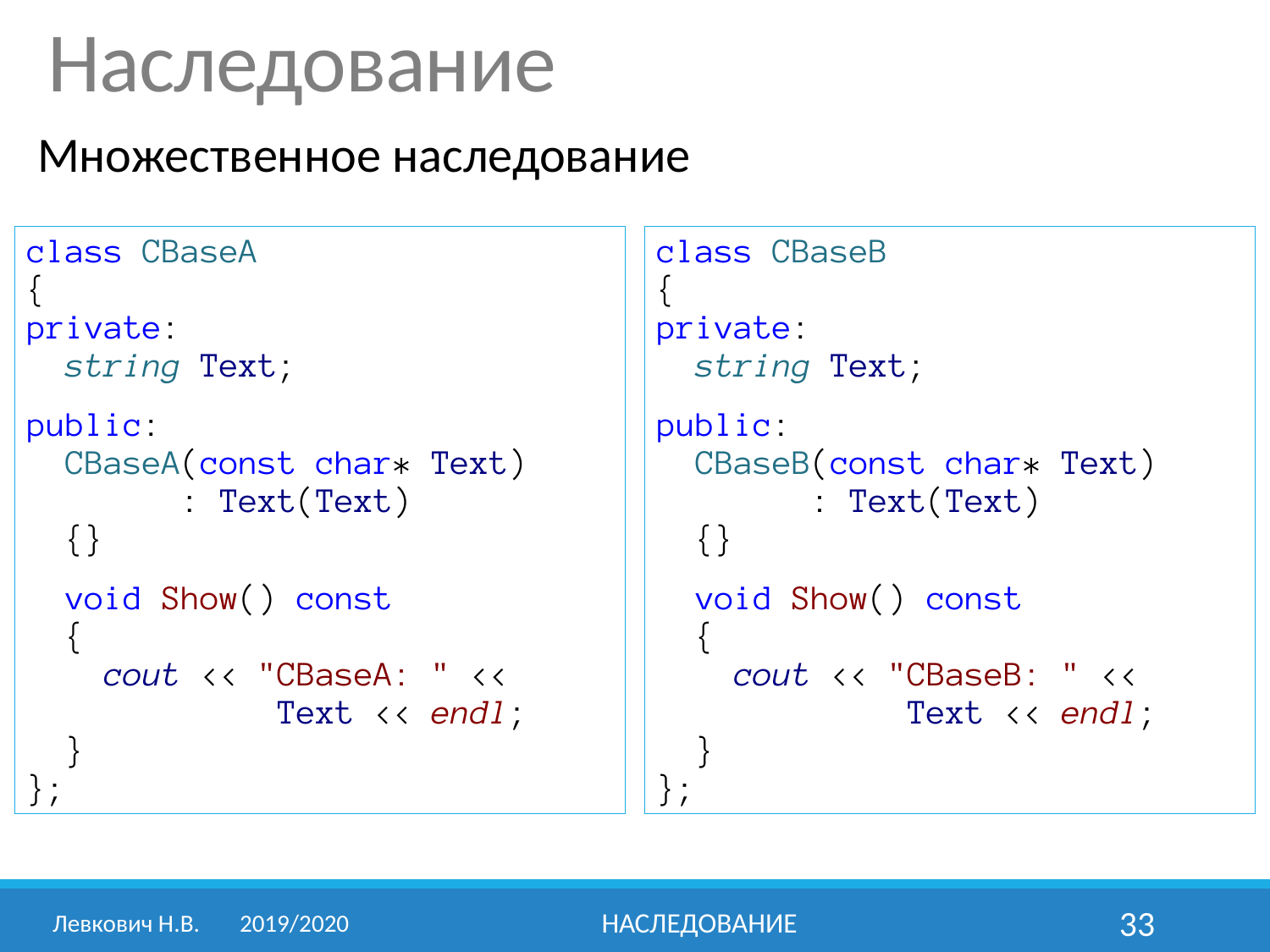

# Наследование
Множественное наследование
class CBaseA
{
private:
  string Text;
public:
  CBaseA(const char* Text)
        : Text(Text)
  {}
  void Show() const
  {
    cout << "CBaseA: " <<
             Text << endl;
  }
};
class CBaseB
{
private:
  string Text;
public:
  CBaseB(const char* Text)
        : Text(Text)
  {}
  void Show() const
  {
    cout << "CBaseB: " <<
             Text << endl;
  }
};
Левкович Н.В.	2019/2020
Наследование
33